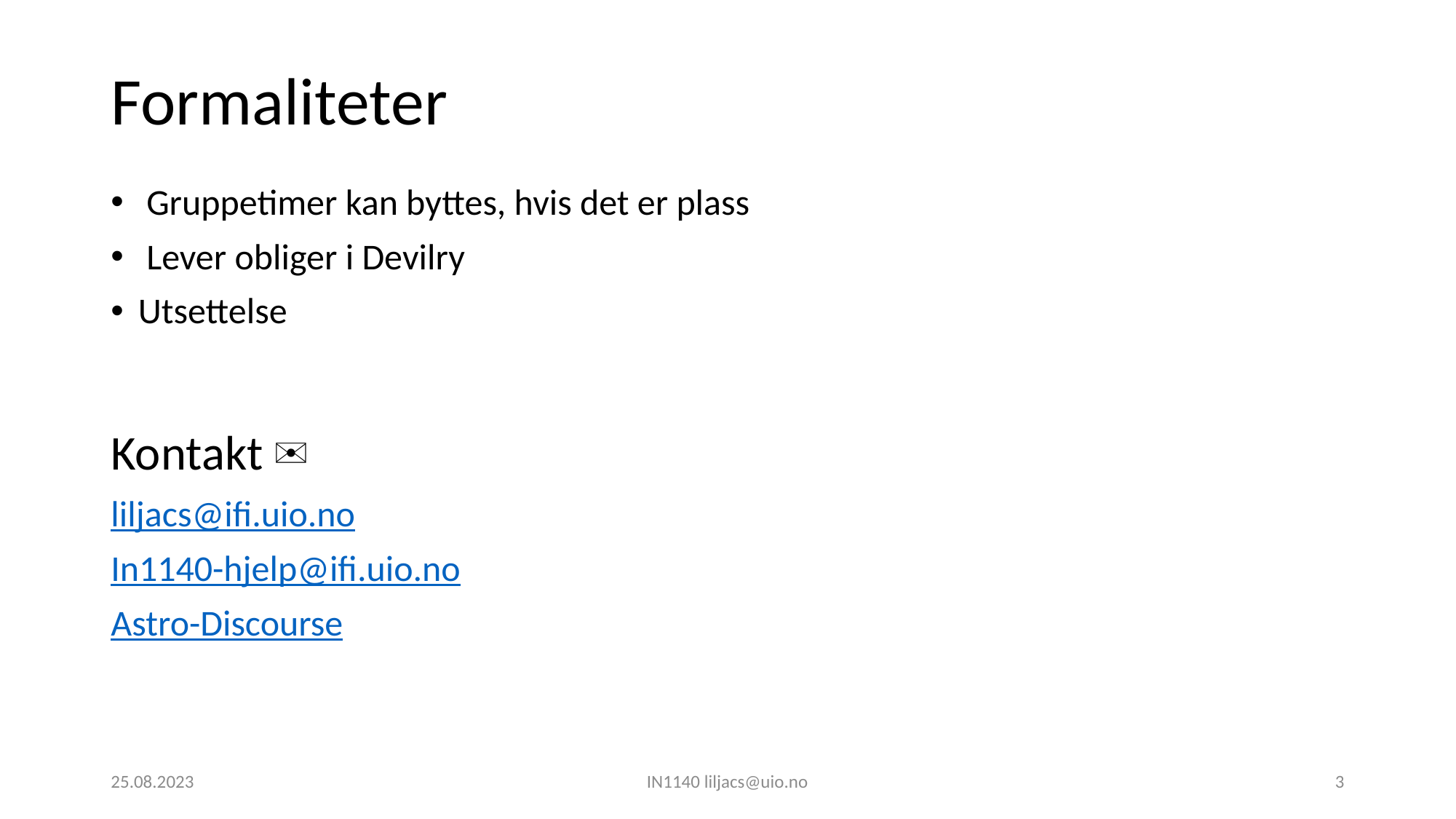

# Formaliteter
 Gruppetimer kan byttes, hvis det er plass
 Lever obliger i Devilry
Utsettelse

Kontakt ✉️
liljacs@ifi.uio.no
In1140-hjelp@ifi.uio.no
Astro-Discourse

25.08.2023
IN1140 liljacs@uio.no
3